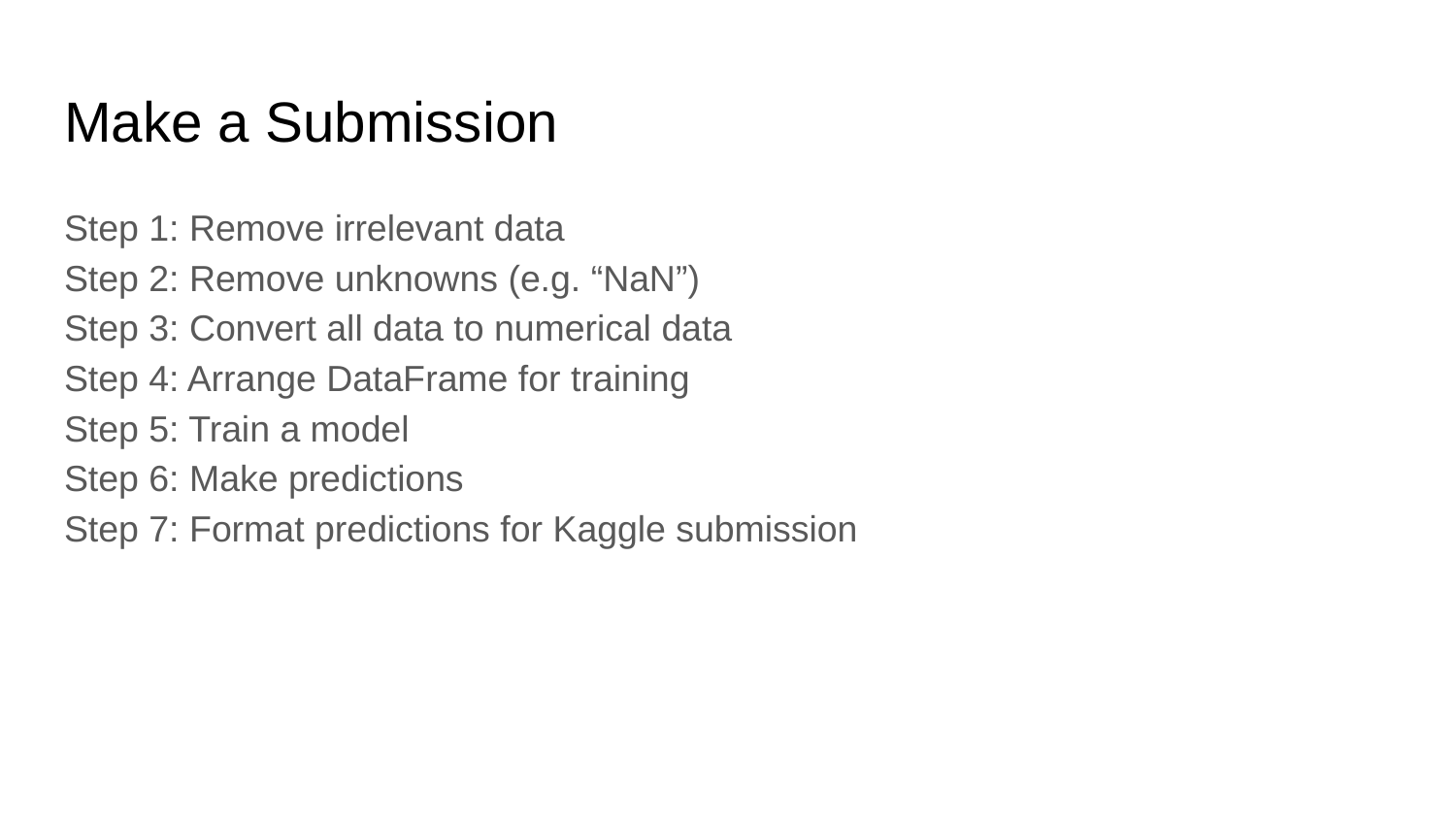

# Make a Submission
Step 1: Remove irrelevant data
Step 2: Remove unknowns (e.g. “NaN”)
Step 3: Convert all data to numerical data
Step 4: Arrange DataFrame for training
Step 5: Train a model
Step 6: Make predictions
Step 7: Format predictions for Kaggle submission